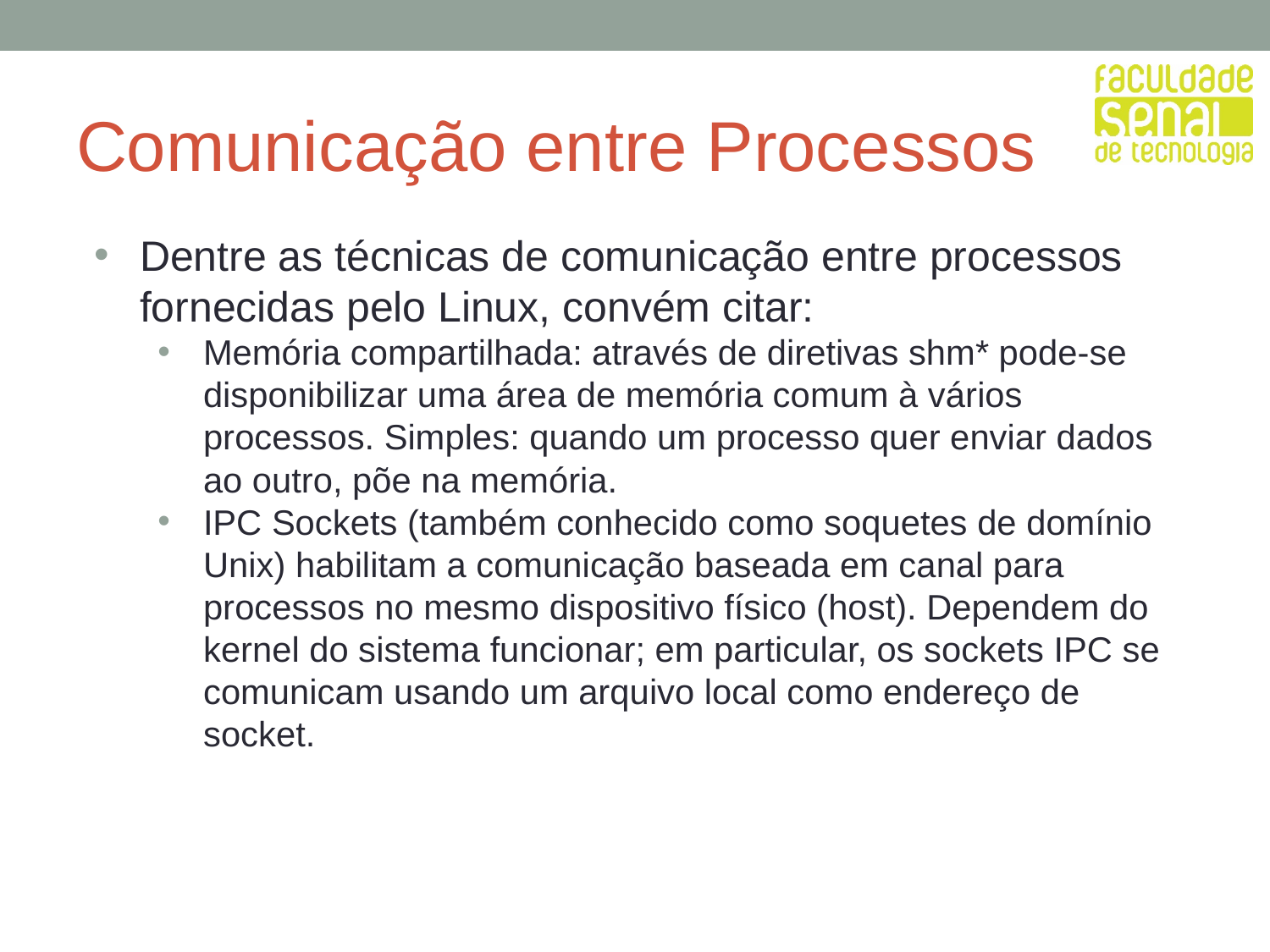

# Comunicação entre Processos
Dentre as técnicas de comunicação entre processos fornecidas pelo Linux, convém citar:
Memória compartilhada: através de diretivas shm* pode-se disponibilizar uma área de memória comum à vários processos. Simples: quando um processo quer enviar dados ao outro, põe na memória.
IPC Sockets (também conhecido como soquetes de domínio Unix) habilitam a comunicação baseada em canal para processos no mesmo dispositivo físico (host). Dependem do  kernel do sistema funcionar; em particular, os sockets IPC se comunicam usando um arquivo local como endereço de socket.